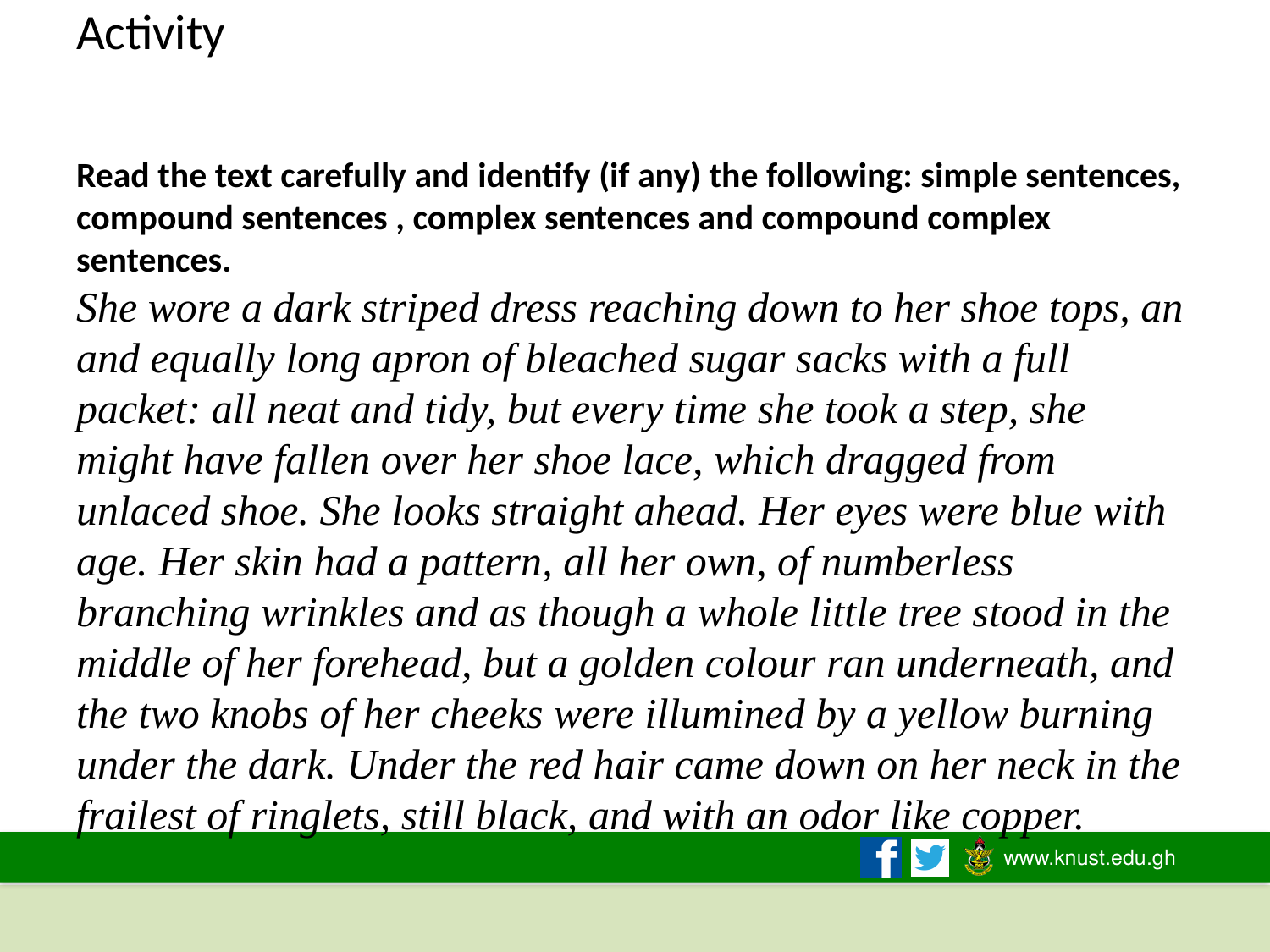

# Activity Read the text carefully and identify (if any) the following: simple sentences, compound sentences , complex sentences and compound complex sentences. She wore a dark striped dress reaching down to her shoe tops, an and equally long apron of bleached sugar sacks with a full packet: all neat and tidy, but every time she took a step, she might have fallen over her shoe lace, which dragged from unlaced shoe. She looks straight ahead. Her eyes were blue with age. Her skin had a pattern, all her own, of numberless branching wrinkles and as though a whole little tree stood in the middle of her forehead, but a golden colour ran underneath, and the two knobs of her cheeks were illumined by a yellow burning under the dark. Under the red hair came down on her neck in the frailest of ringlets, still black, and with an odor like copper.